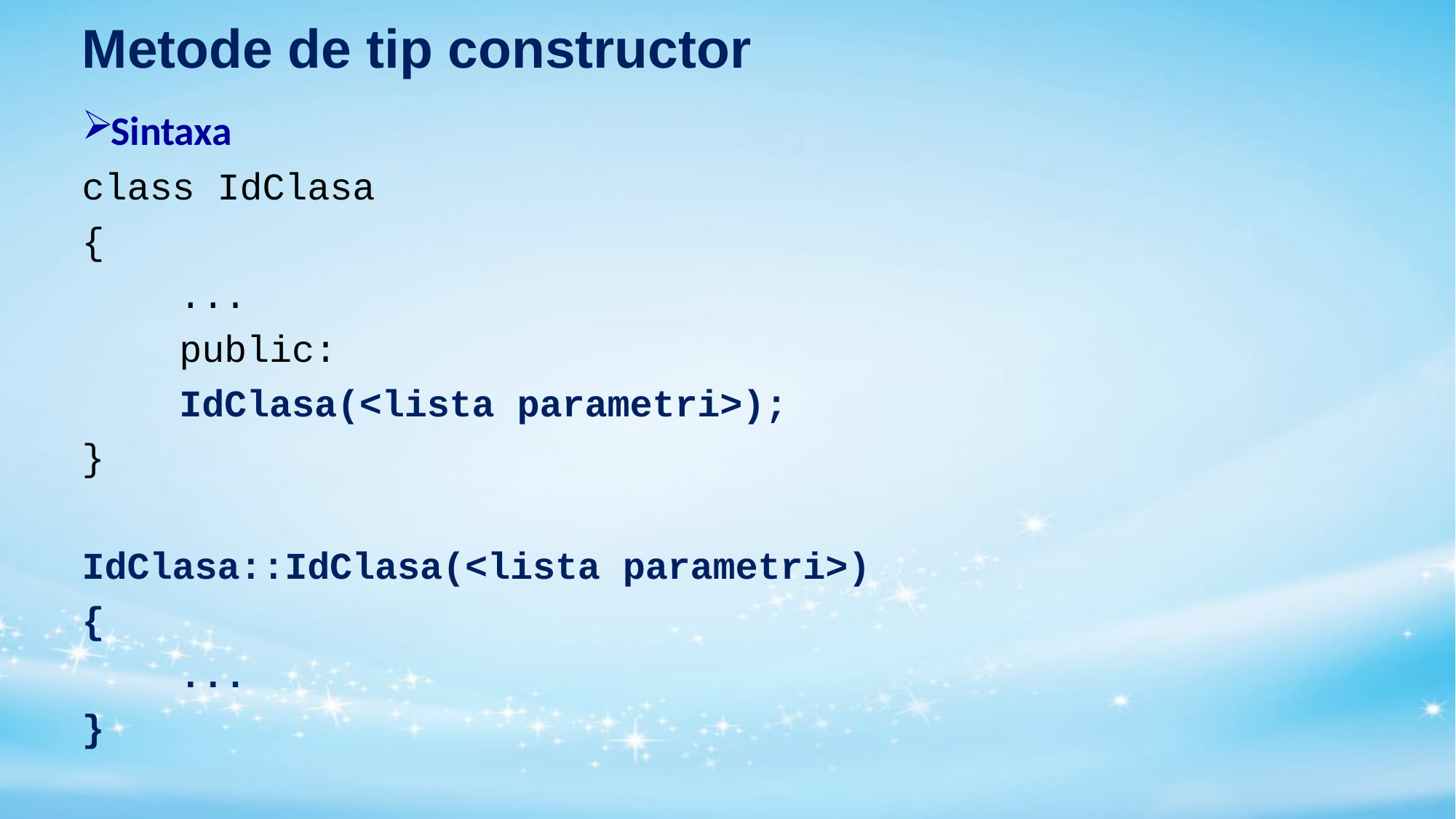

# Metode de tip constructor
Sintaxa
class IdClasa
{
   	...
 	public:
	IdClasa(<lista parametri>);
}

IdClasa::IdClasa(<lista parametri>)
{
   	...
}